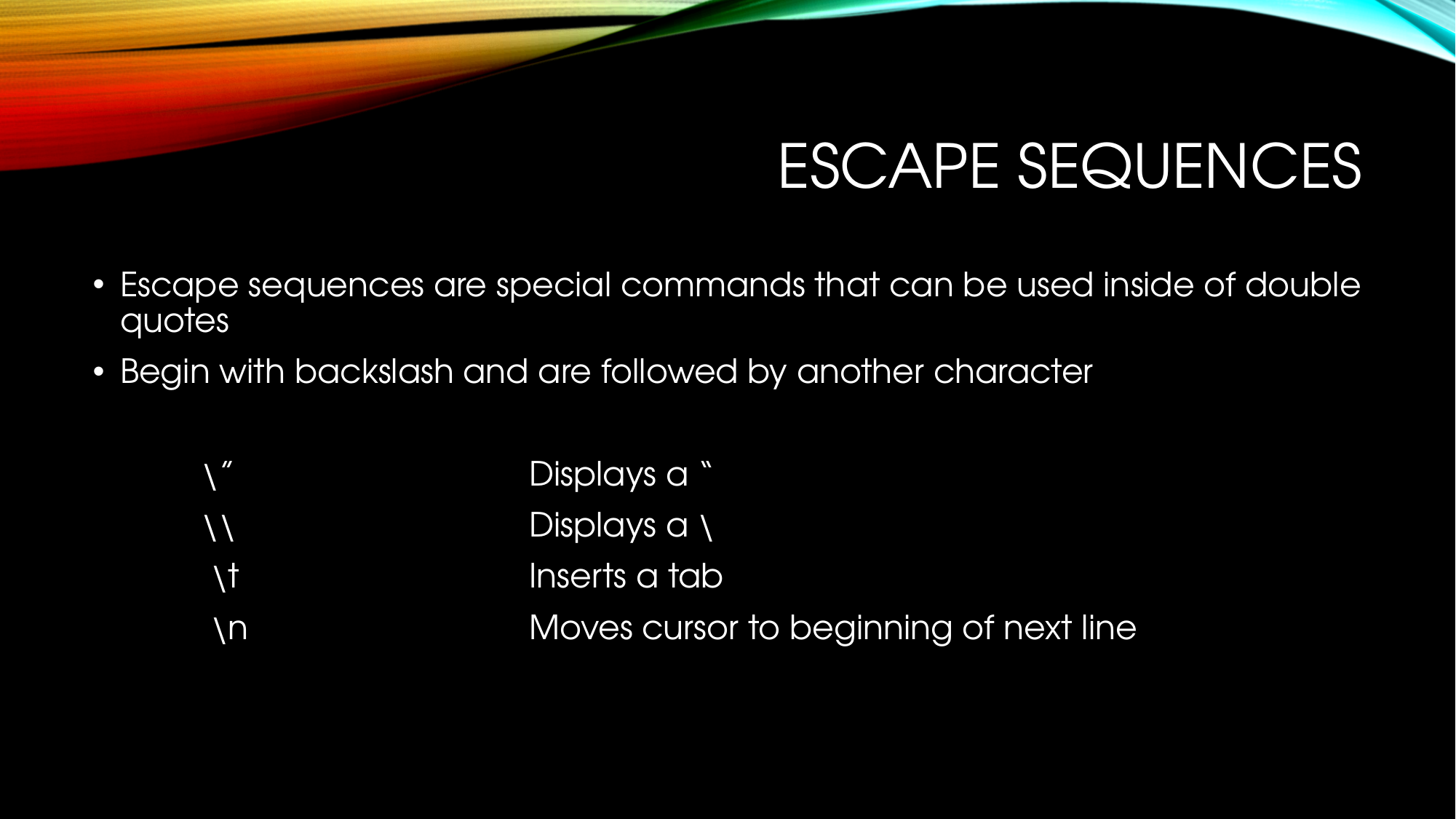

# Escape sequences
Escape sequences are special commands that can be used inside of double quotes
Begin with backslash and are followed by another character

	\” 			Displays a “
	\\ 			Displays a \
	 \t			Inserts a tab
	 \n			Moves cursor to beginning of next line